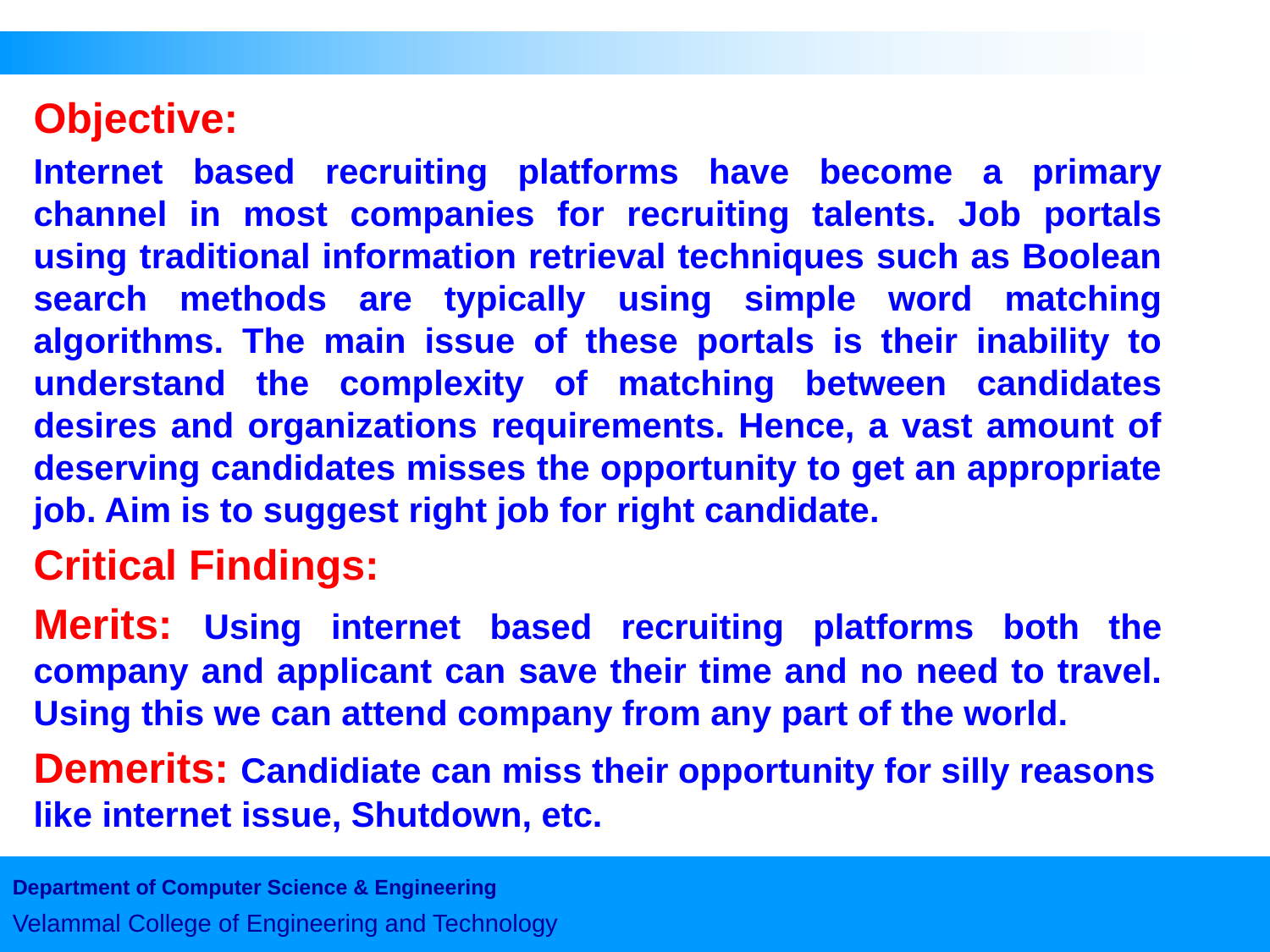

Objective:
Internet based recruiting platforms have become a primary channel in most companies for recruiting talents. Job portals using traditional information retrieval techniques such as Boolean search methods are typically using simple word matching algorithms. The main issue of these portals is their inability to understand the complexity of matching between candidates desires and organizations requirements. Hence, a vast amount of deserving candidates misses the opportunity to get an appropriate job. Aim is to suggest right job for right candidate.
Critical Findings:
Merits: Using internet based recruiting platforms both the company and applicant can save their time and no need to travel. Using this we can attend company from any part of the world.
Demerits: Candidiate can miss their opportunity for silly reasons like internet issue, Shutdown, etc.

#
Department of Computer Science & Engineering
Velammal College of Engineering and Technology